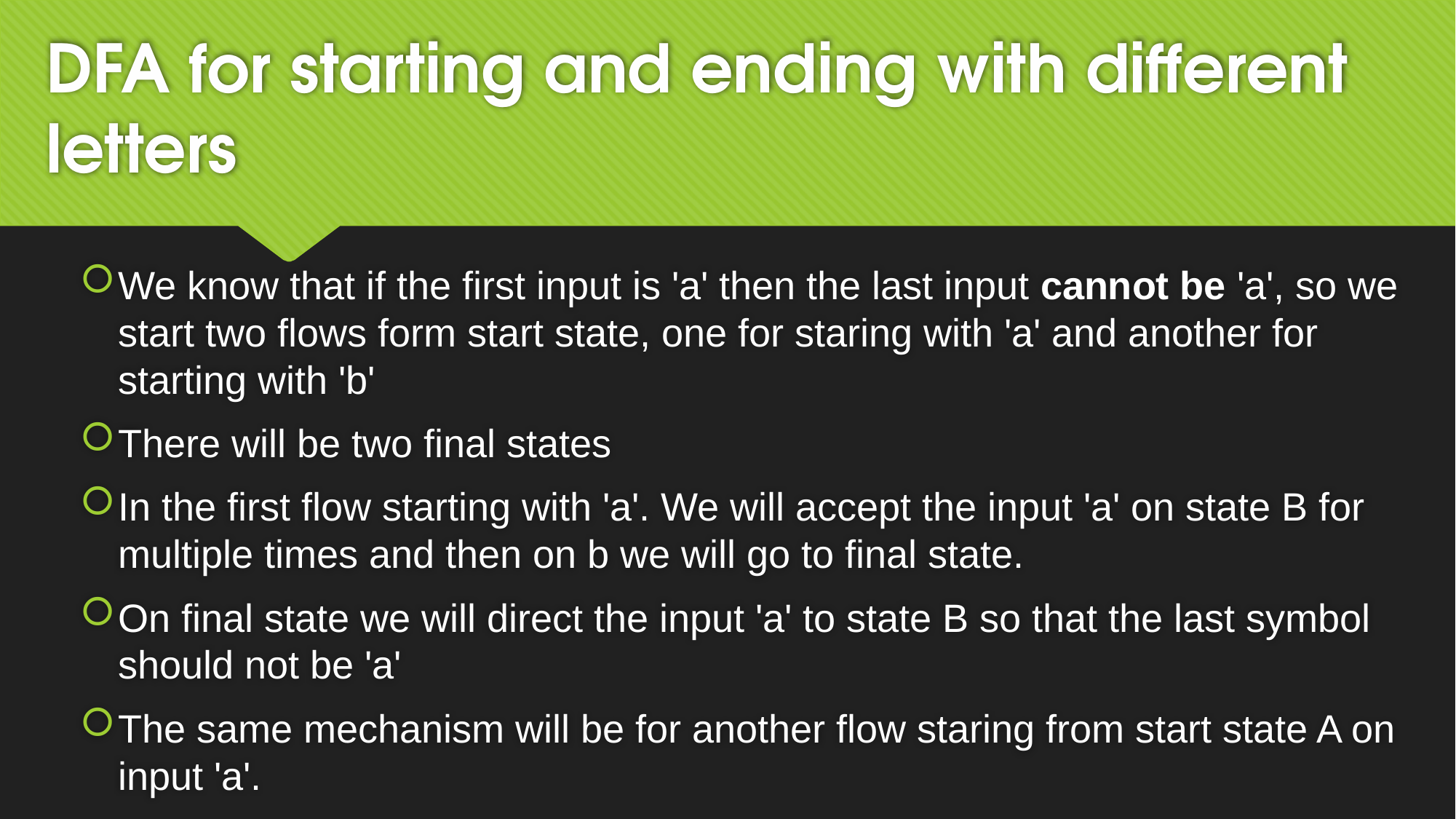

# DFA for starting and ending with different  letters
We know that if the first input is 'a' then the last input cannot be 'a', so we start two flows form start state, one for staring with 'a' and another for starting with 'b'
There will be two final states
In the first flow starting with 'a'. We will accept the input 'a' on state B for multiple times and then on b we will go to final state.
On final state we will direct the input 'a' to state B so that the last symbol should not be 'a'
The same mechanism will be for another flow staring from start state A on input 'a'.